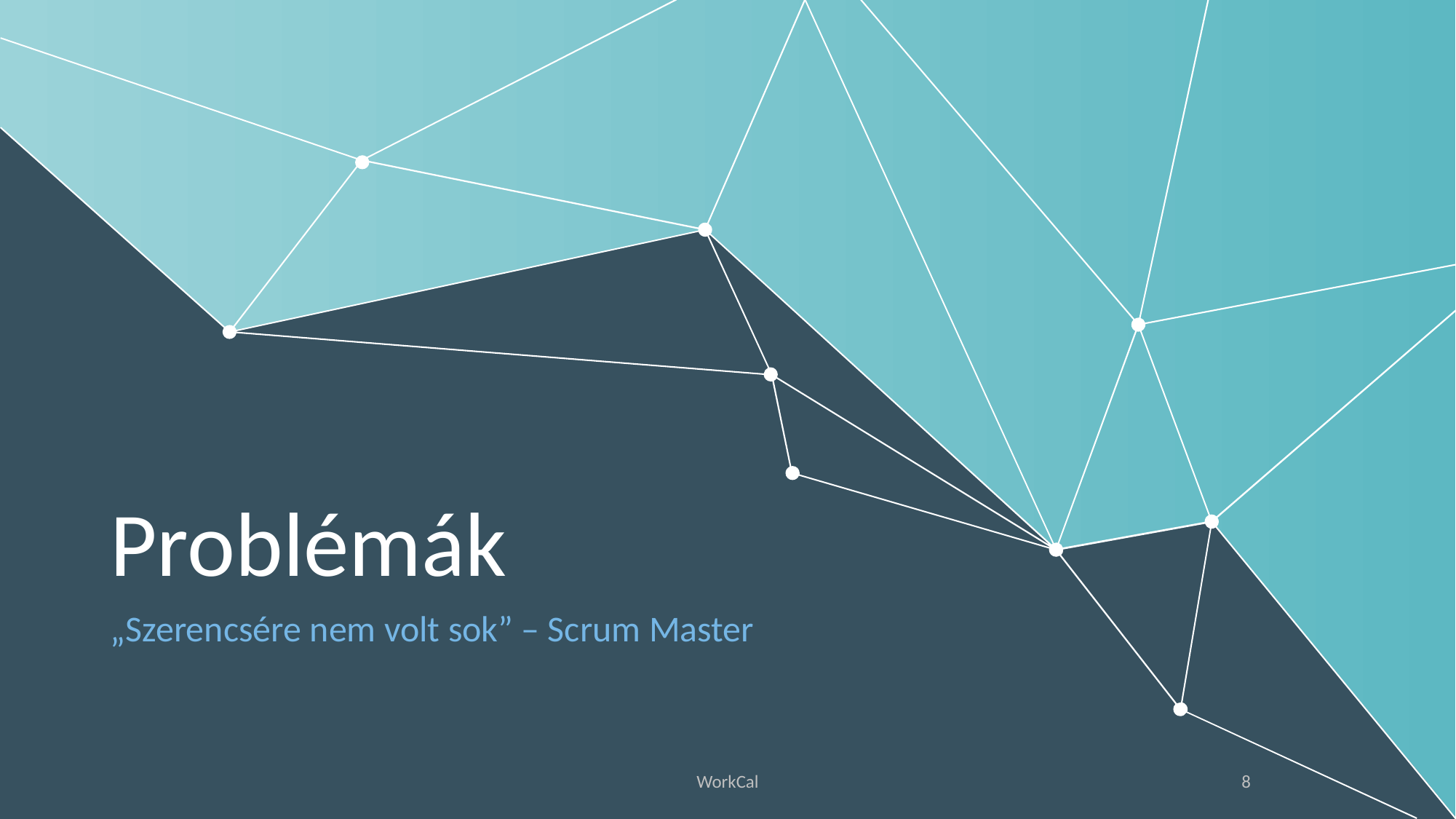

# Problémák
„Szerencsére nem volt sok” – Scrum Master

WorkCal
8